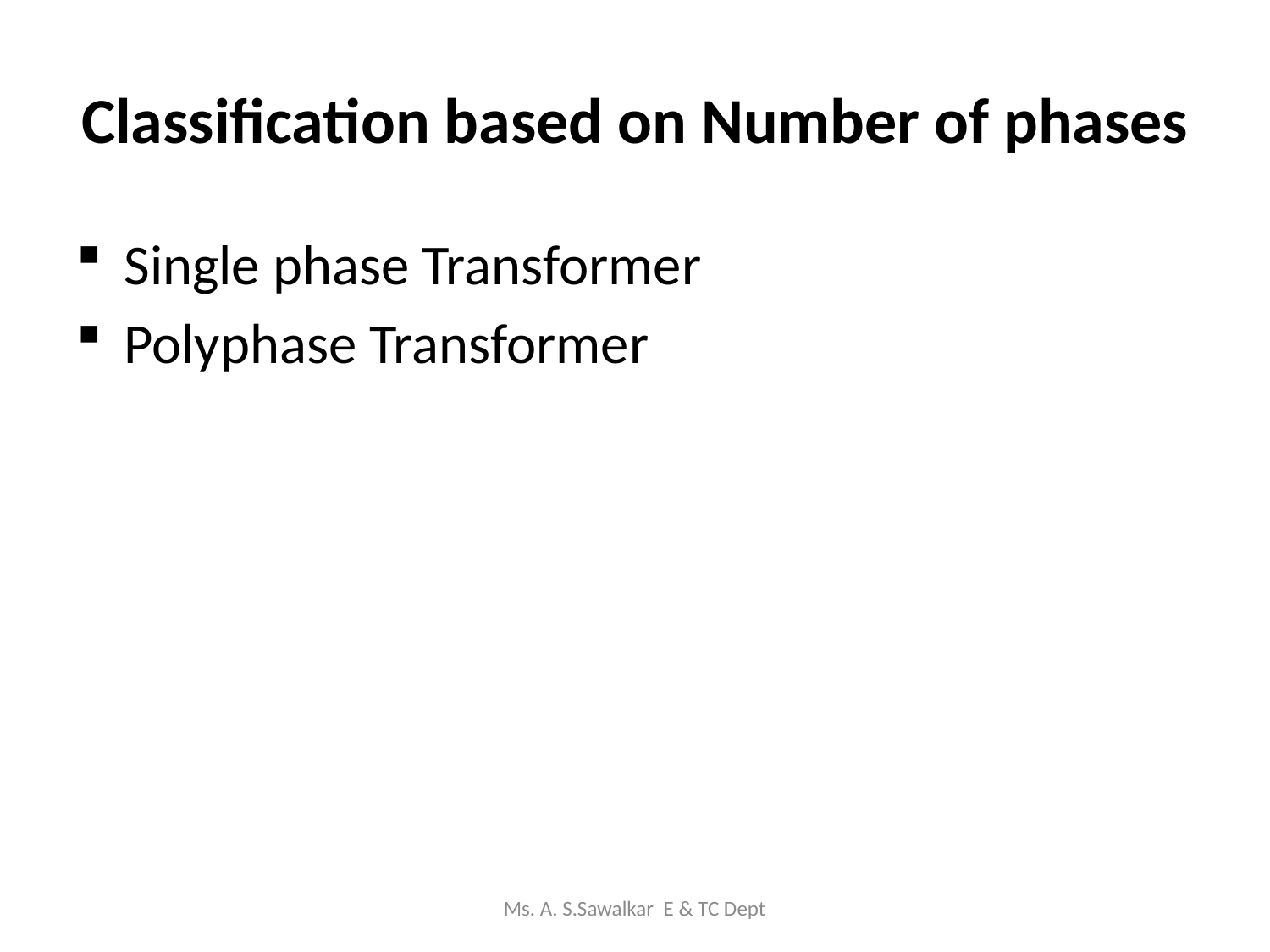

# Classification based on Number of phases
Single phase Transformer
Polyphase Transformer
Ms. A. S.Sawalkar  E & TC Dept